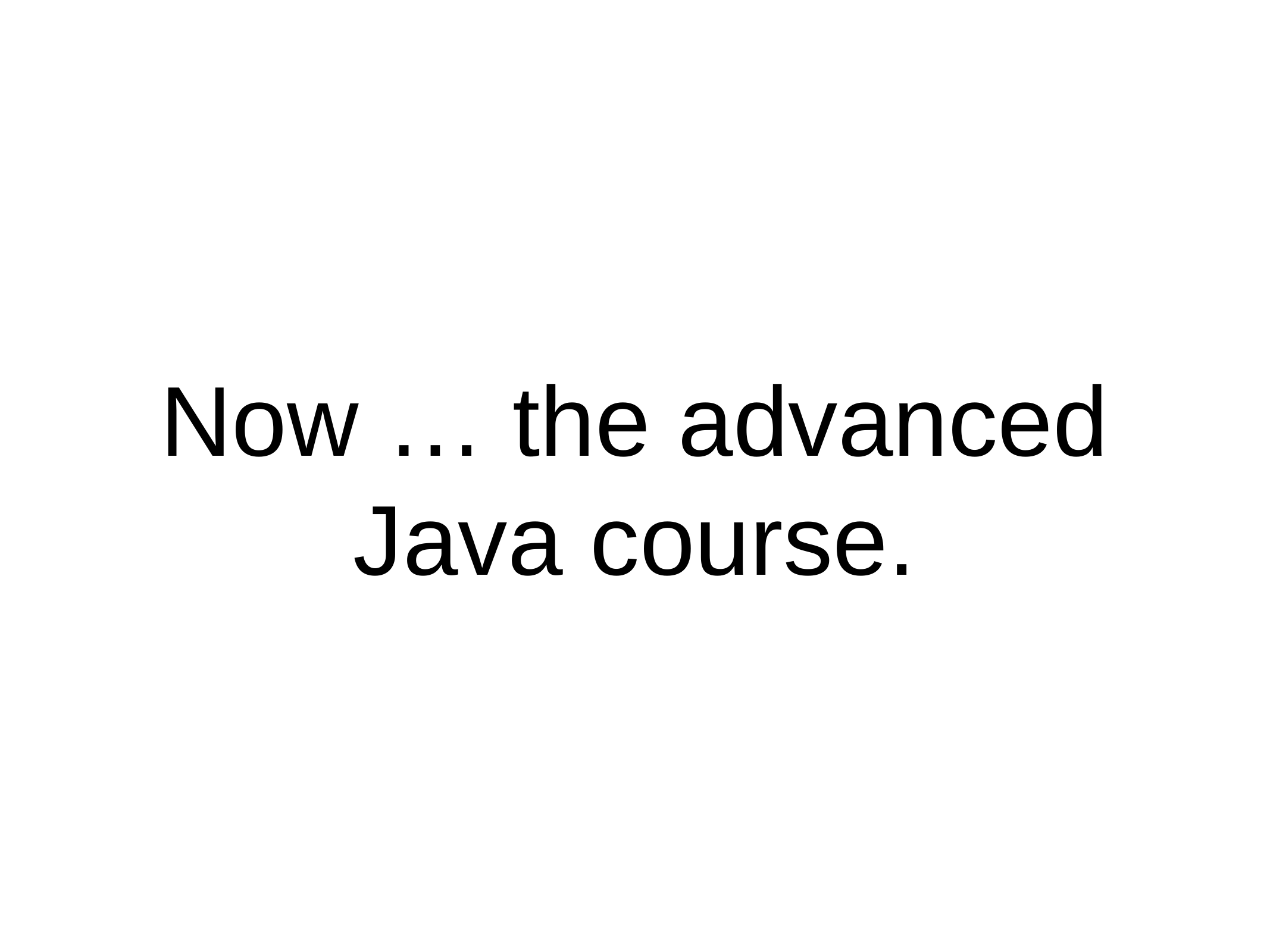

# Now … the advanced Java course.